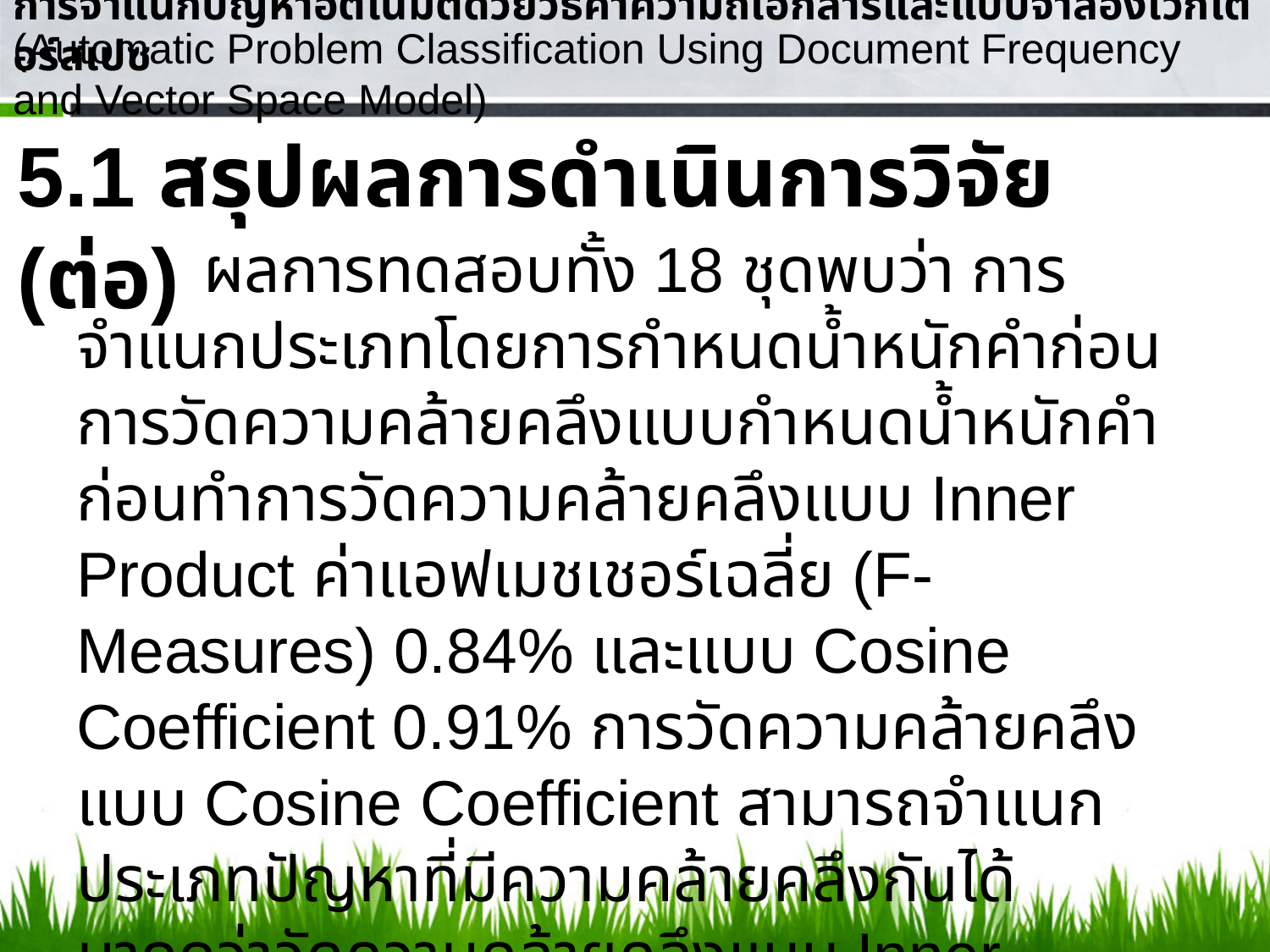

การจำแนกปัญหาอัตโนมัติด้วยวิธีค่าความถี่เอกสารและแบบจำลองเวกเตอร์สเปซ
(Automatic Problem Classification Using Document Frequency and Vector Space Model)
5.1 สรุปผลการดำเนินการวิจัย (ต่อ)
	ผลการทดสอบทั้ง 18 ชุดพบว่า การจำแนกประเภทโดยการกำหนดน้ำหนักคำก่อนการวัดความคล้ายคลึงแบบกำหนดน้ำหนักคำก่อนทำการวัดความคล้ายคลึงแบบ Inner Product ค่าแอฟเมชเชอร์เฉลี่ย (F-Measures) 0.84% และแบบ Cosine Coefficient 0.91% การวัดความคล้ายคลึงแบบ Cosine Coefficient สามารถจำแนกประเภทปัญหาที่มีความคล้ายคลึงกันได้มากกว่าวัดความคล้ายคลึงแบบ Inner Product